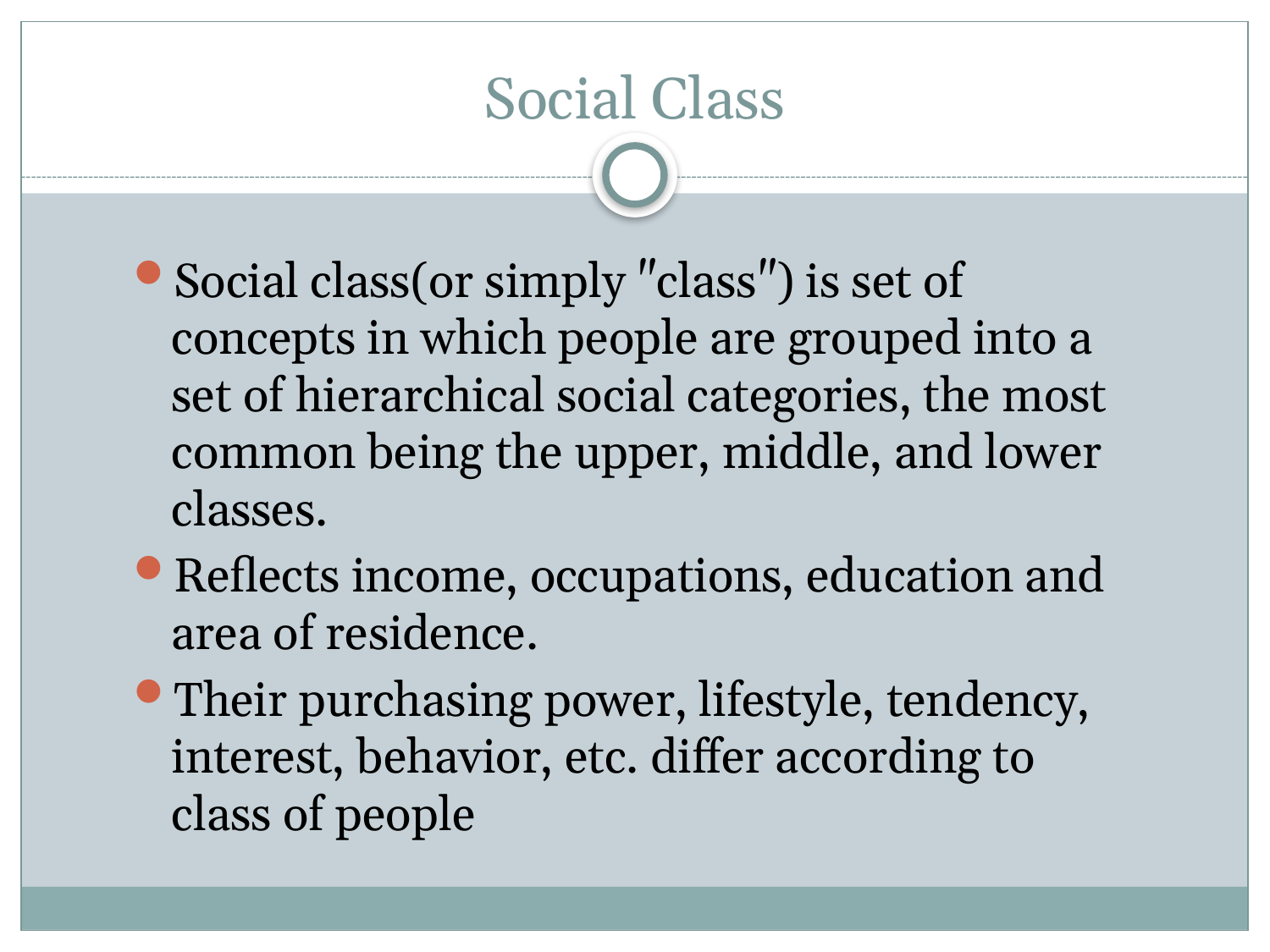

# Social Class
Social class(or simply "class") is set of concepts in which people are grouped into a set of hierarchical social categories, the most common being the upper, middle, and lower classes.
Reflects income, occupations, education and area of residence.
Their purchasing power, lifestyle, tendency, interest, behavior, etc. differ according to class of people